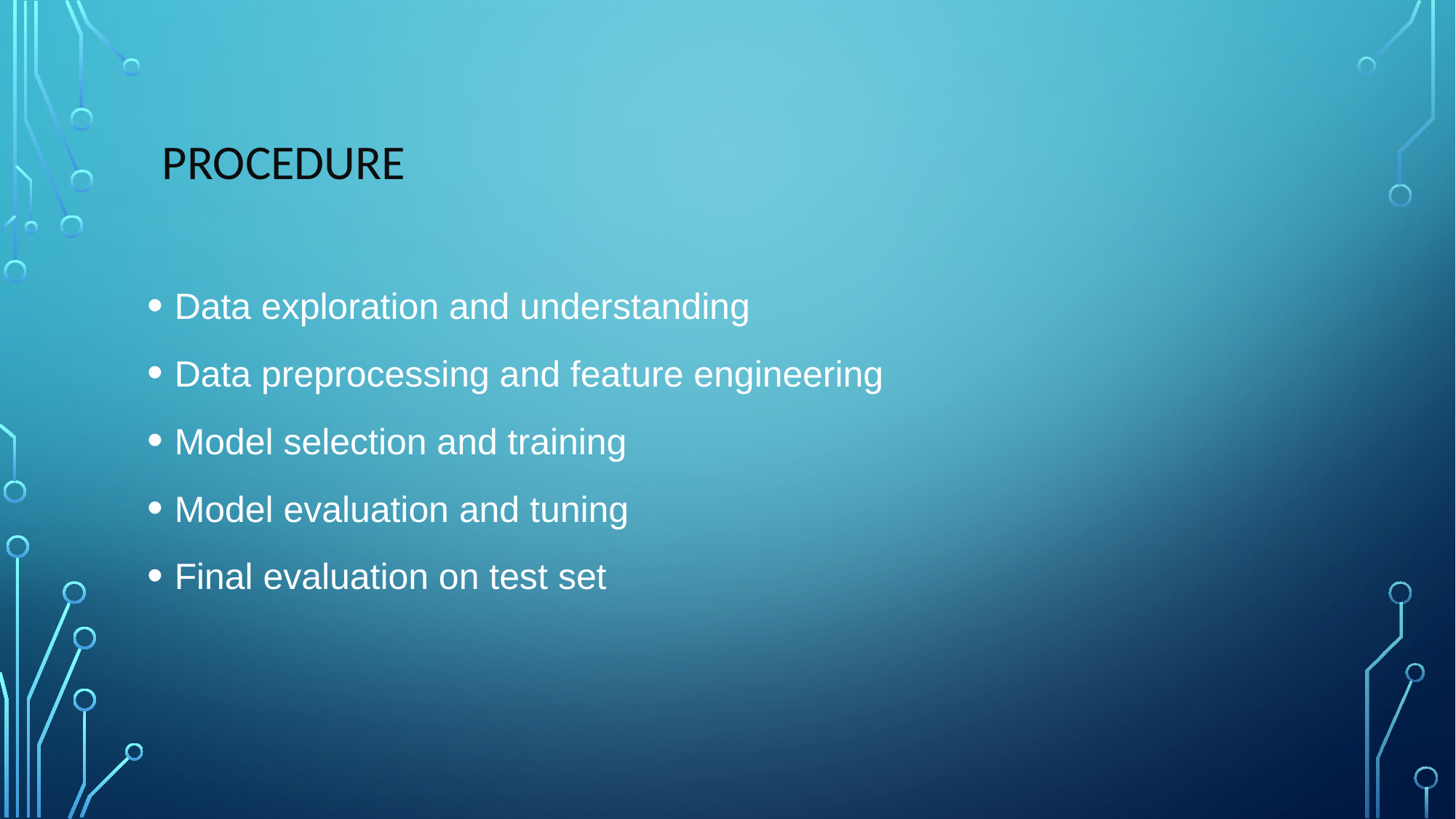

# Procedure
Data exploration and understanding
Data preprocessing and feature engineering
Model selection and training
Model evaluation and tuning
Final evaluation on test set